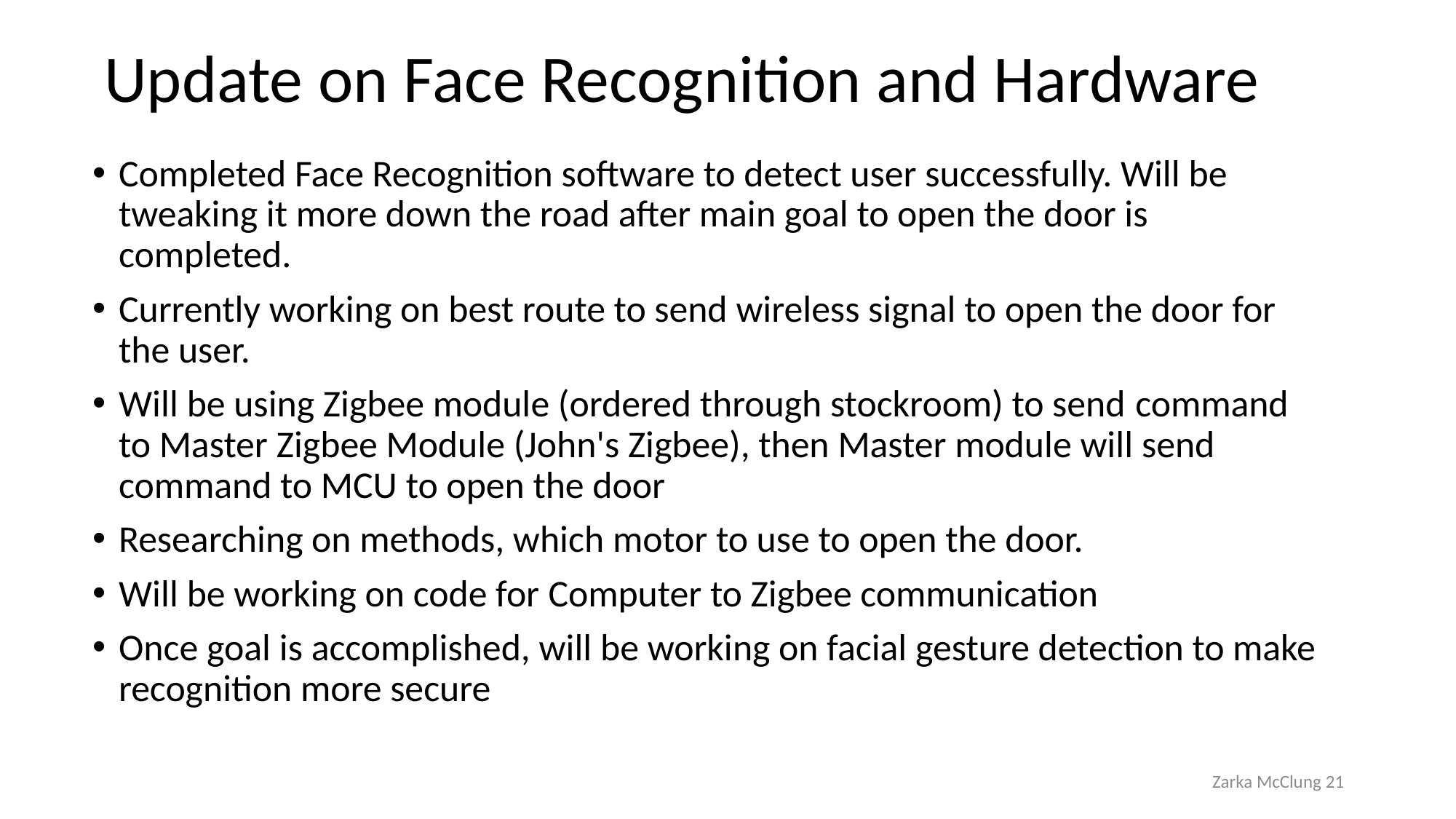

# Update on Face Recognition and Hardware
Completed Face Recognition software to detect user successfully. Will be tweaking it more down the road after main goal to open the door is completed.
Currently working on best route to send wireless signal to open the door for the user.
Will be using Zigbee module (ordered through stockroom) to send command to Master Zigbee Module (John's Zigbee), then Master module will send command to MCU to open the door
Researching on methods, which motor to use to open the door.
Will be working on code for Computer to Zigbee communication
Once goal is accomplished, will be working on facial gesture detection to make recognition more secure

Zarka McClung 21